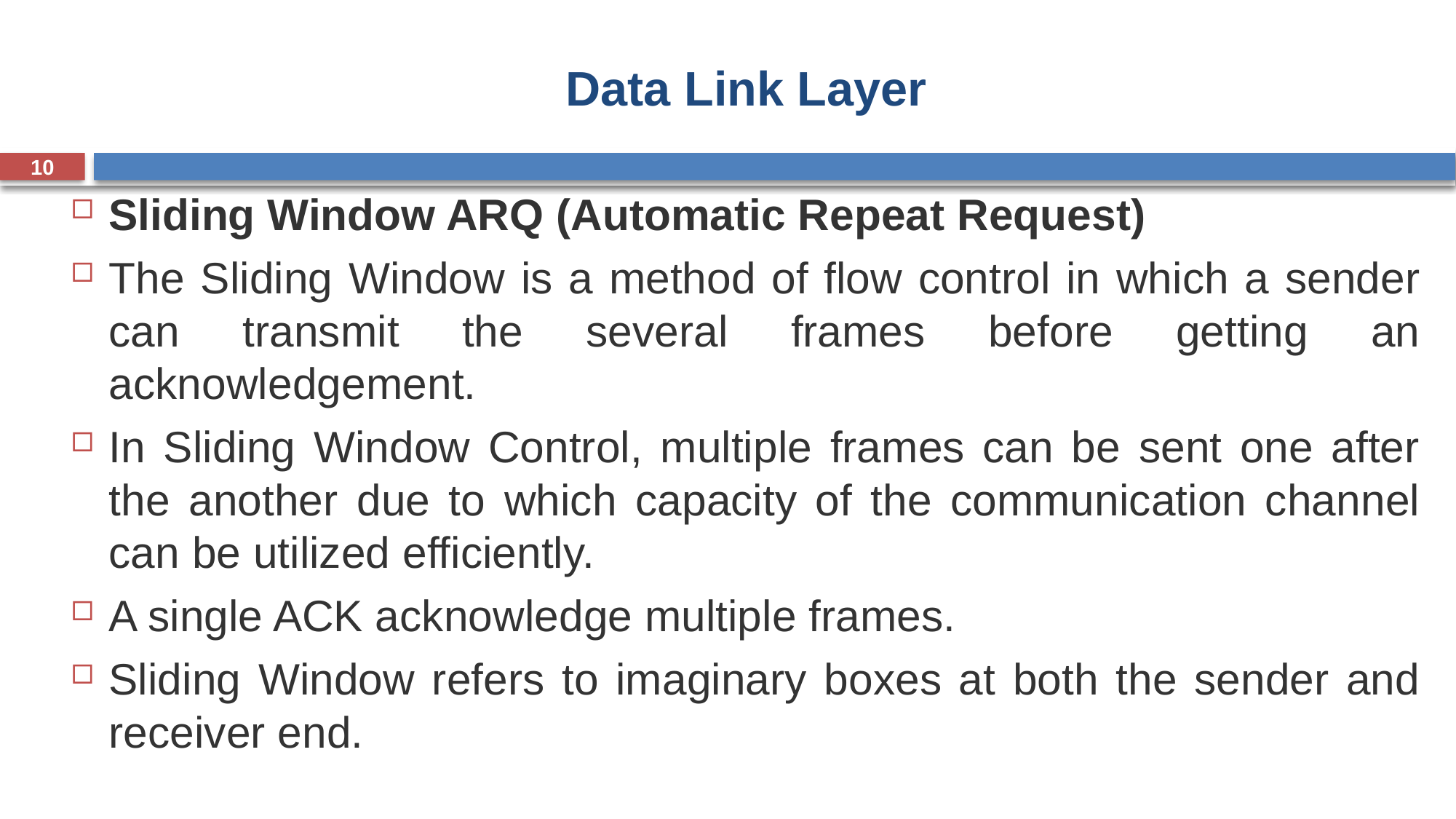

# Data Link Layer
10
Sliding Window ARQ (Automatic Repeat Request)
The Sliding Window is a method of flow control in which a sender can transmit the several frames before getting an acknowledgement.
In Sliding Window Control, multiple frames can be sent one after the another due to which capacity of the communication channel can be utilized efficiently.
A single ACK acknowledge multiple frames.
Sliding Window refers to imaginary boxes at both the sender and receiver end.